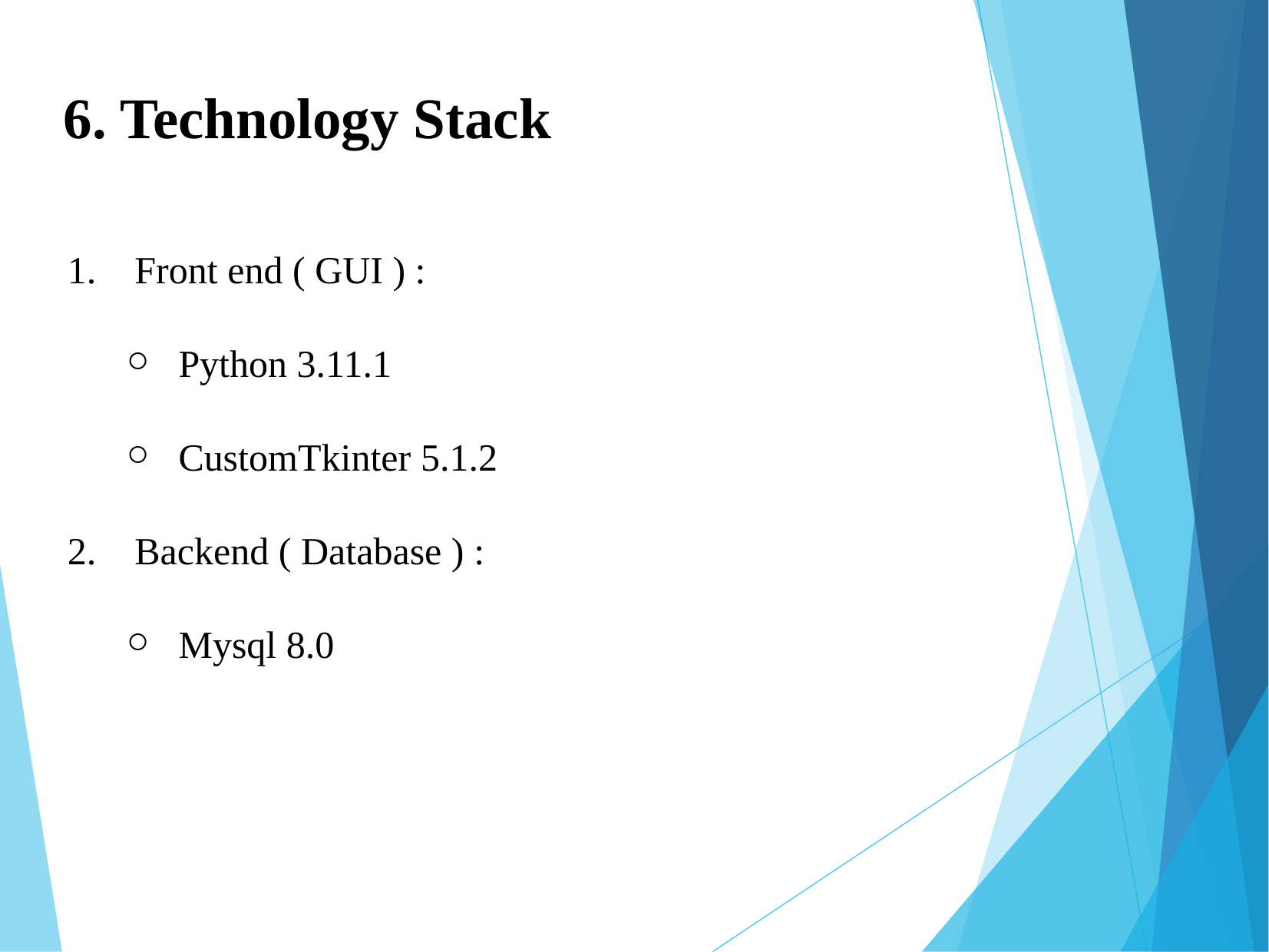

# 6. Technology Stack
Front end ( GUI ) :

Python 3.11.1

CustomTkinter 5.1.2

Backend ( Database ) :

Mysql 8.0